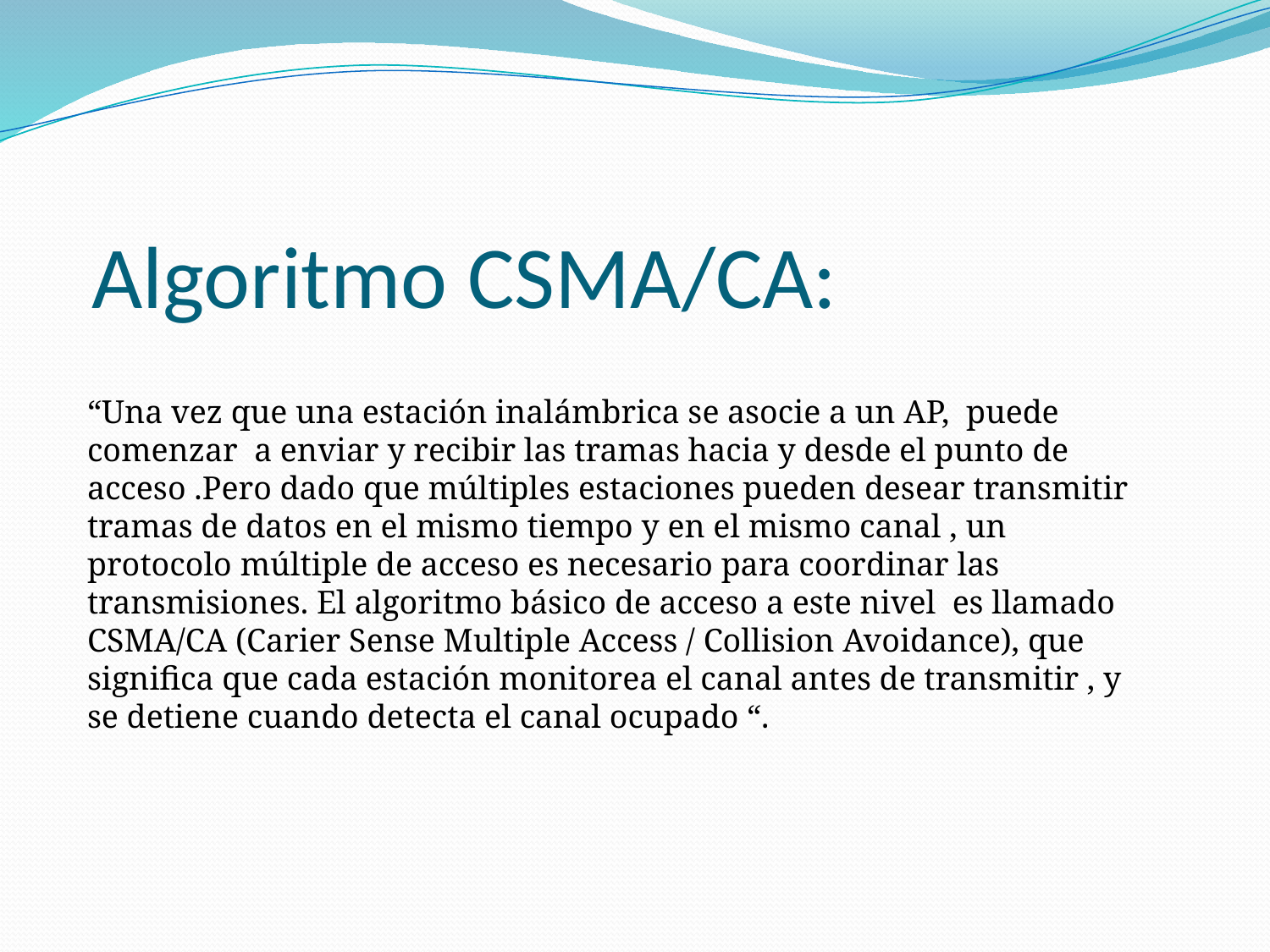

# Algoritmo CSMA/CA:
“Una vez que una estación inalámbrica se asocie a un AP,  puede comenzar  a enviar y recibir las tramas hacia y desde el punto de acceso .Pero dado que múltiples estaciones pueden desear transmitir tramas de datos en el mismo tiempo y en el mismo canal , un protocolo múltiple de acceso es necesario para coordinar las transmisiones. El algoritmo básico de acceso a este nivel  es llamado CSMA/CA (Carier Sense Multiple Access / Collision Avoidance), que significa que cada estación monitorea el canal antes de transmitir , y se detiene cuando detecta el canal ocupado “.